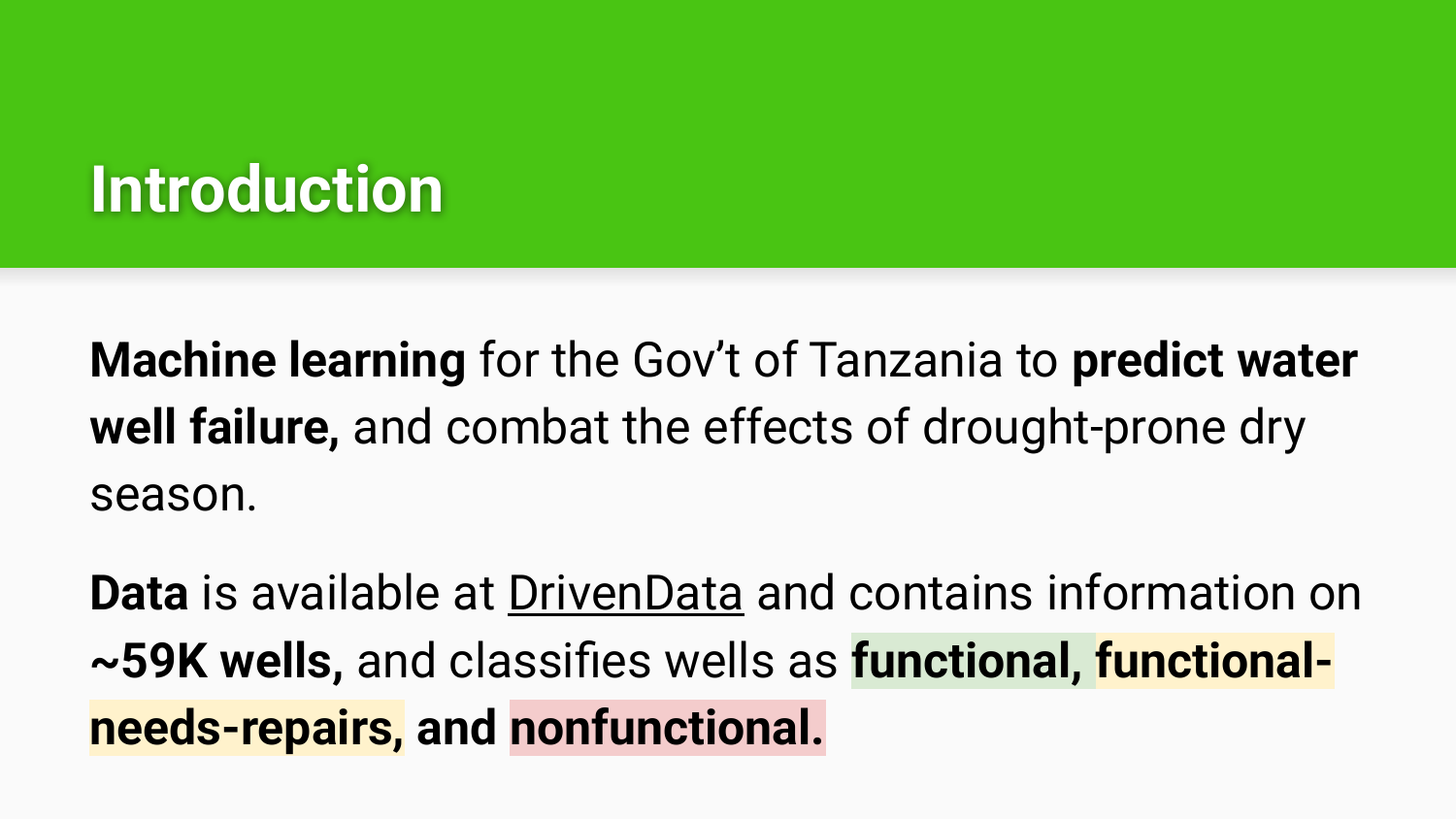

# Introduction
Machine learning for the Gov’t of Tanzania to predict water well failure, and combat the effects of drought-prone dry season.
Data is available at DrivenData and contains information on ~59K wells, and classifies wells as functional, functional-needs-repairs, and nonfunctional.